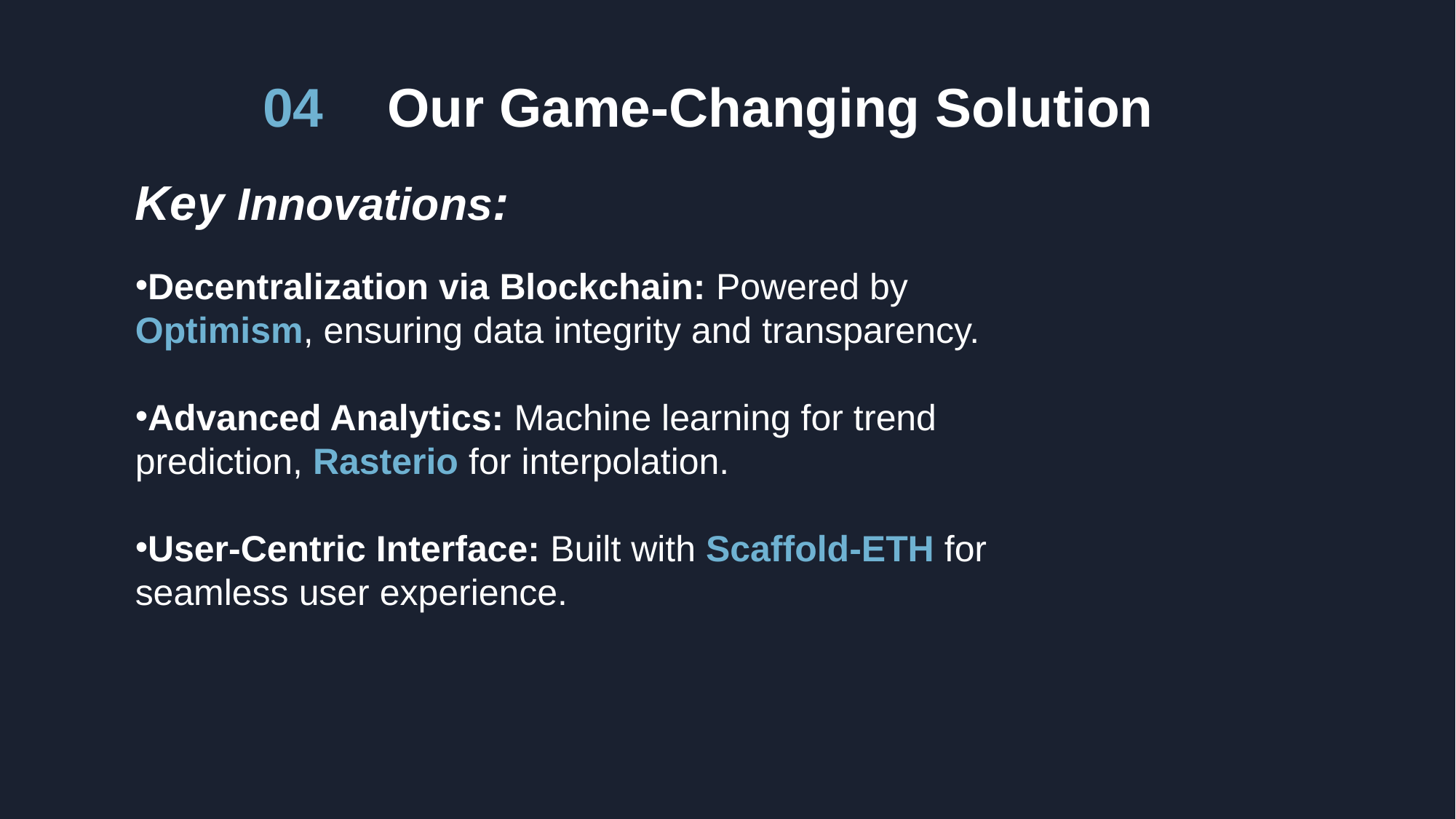

04
Our Game-Changing Solution
Key Innovations:
Decentralization via Blockchain: Powered by Optimism, ensuring data integrity and transparency.

Advanced Analytics: Machine learning for trend prediction, Rasterio for interpolation.

User-Centric Interface: Built with Scaffold-ETH for seamless user experience.